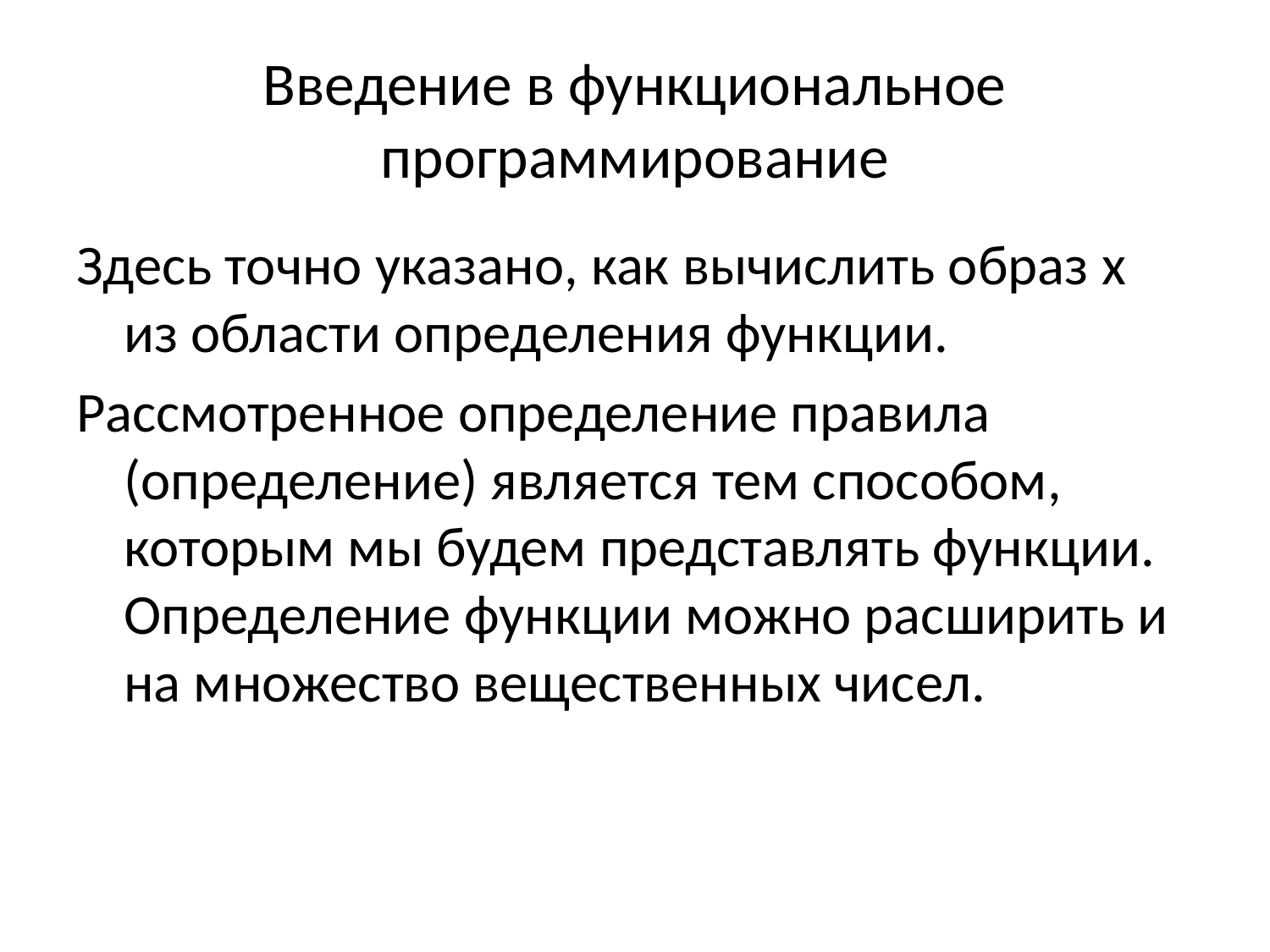

# Введение в функциональное программирование
Здесь точно указано, как вычислить образ x из области определения функции.
Рассмотренное определение правила (определение) является тем способом, которым мы будем представлять функции. Определение функции можно расширить и на множество вещественных чисел.